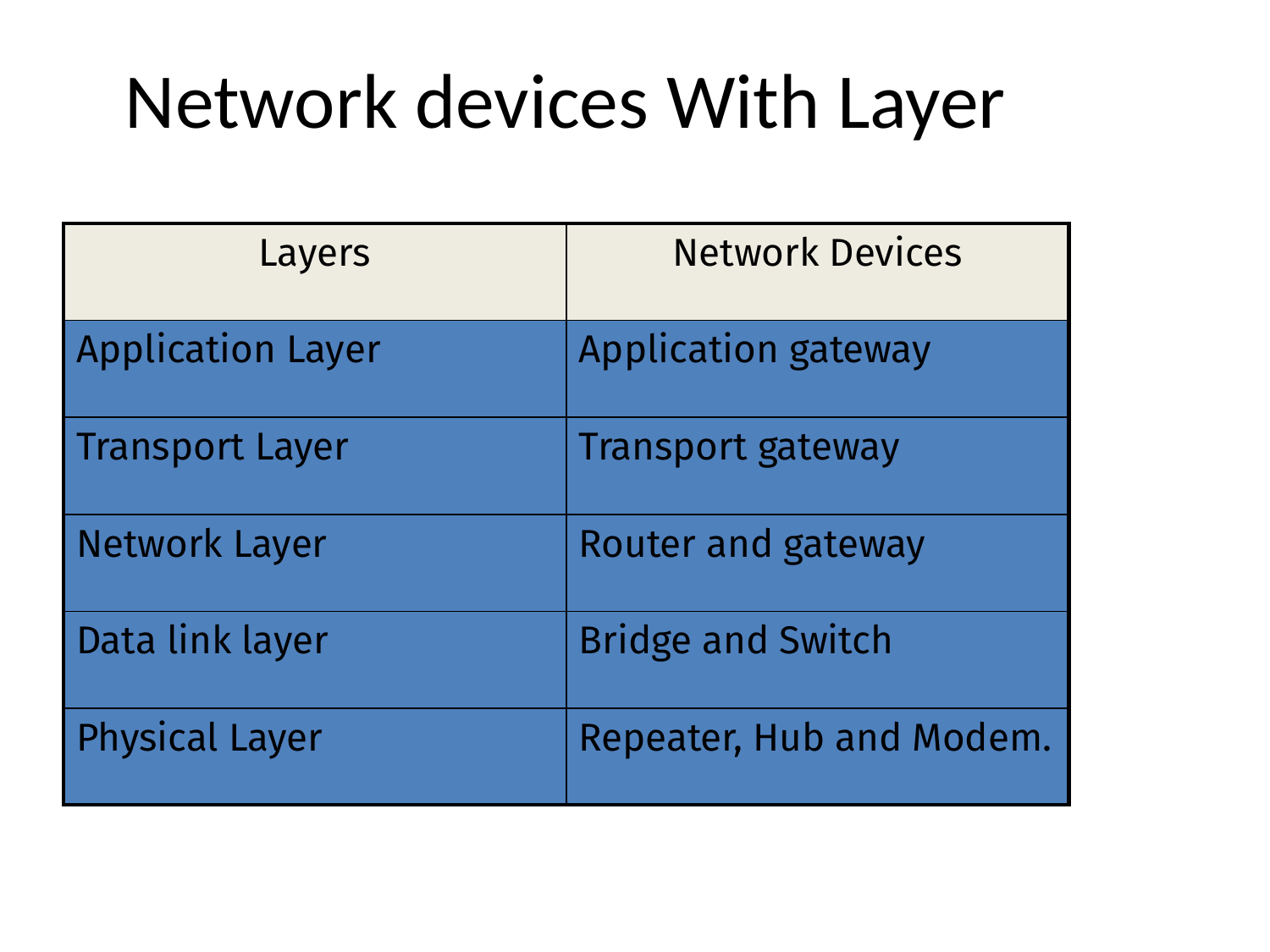

# Network devices With Layer
| Layers | Network Devices |
| --- | --- |
| Application Layer | Application gateway |
| Transport Layer | Transport gateway |
| Network Layer | Router and gateway |
| Data link layer | Bridge and Switch |
| Physical Layer | Repeater, Hub and Modem. |